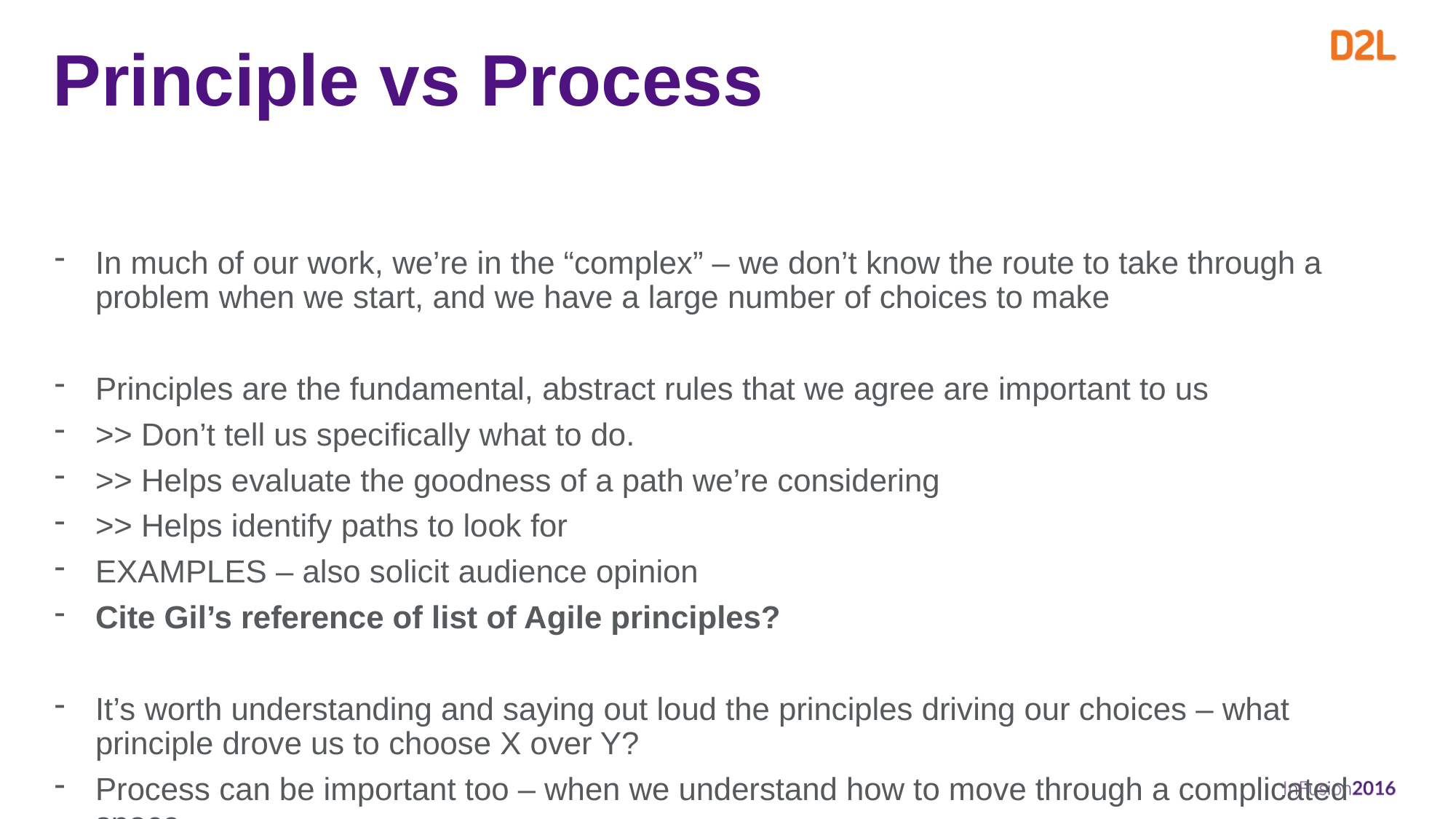

# Principle vs Process
In much of our work, we’re in the “complex” – we don’t know the route to take through a problem when we start, and we have a large number of choices to make

Principles are the fundamental, abstract rules that we agree are important to us
>> Don’t tell us specifically what to do.
>> Helps evaluate the goodness of a path we’re considering
>> Helps identify paths to look for
EXAMPLES – also solicit audience opinion
Cite Gil’s reference of list of Agile principles?

It’s worth understanding and saying out loud the principles driving our choices – what principle drove us to choose X over Y?
Process can be important too – when we understand how to move through a complicated space